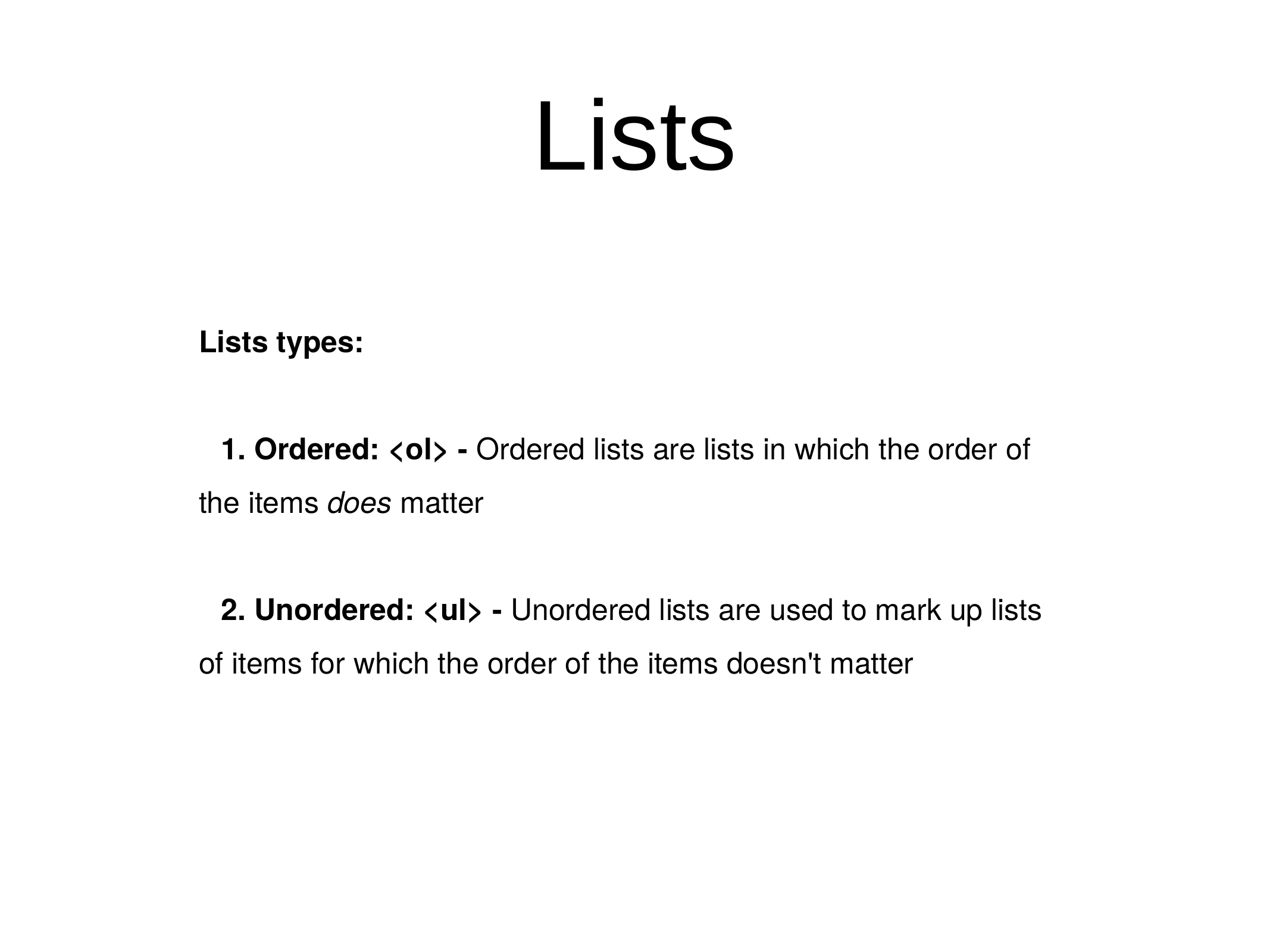

# Lists
Lists types:

1. Ordered: <ol> - Ordered lists are lists in which the order of the items does matter

2. Unordered: <ul> - Unordered lists are used to mark up lists of items for which the order of the items doesn't matter